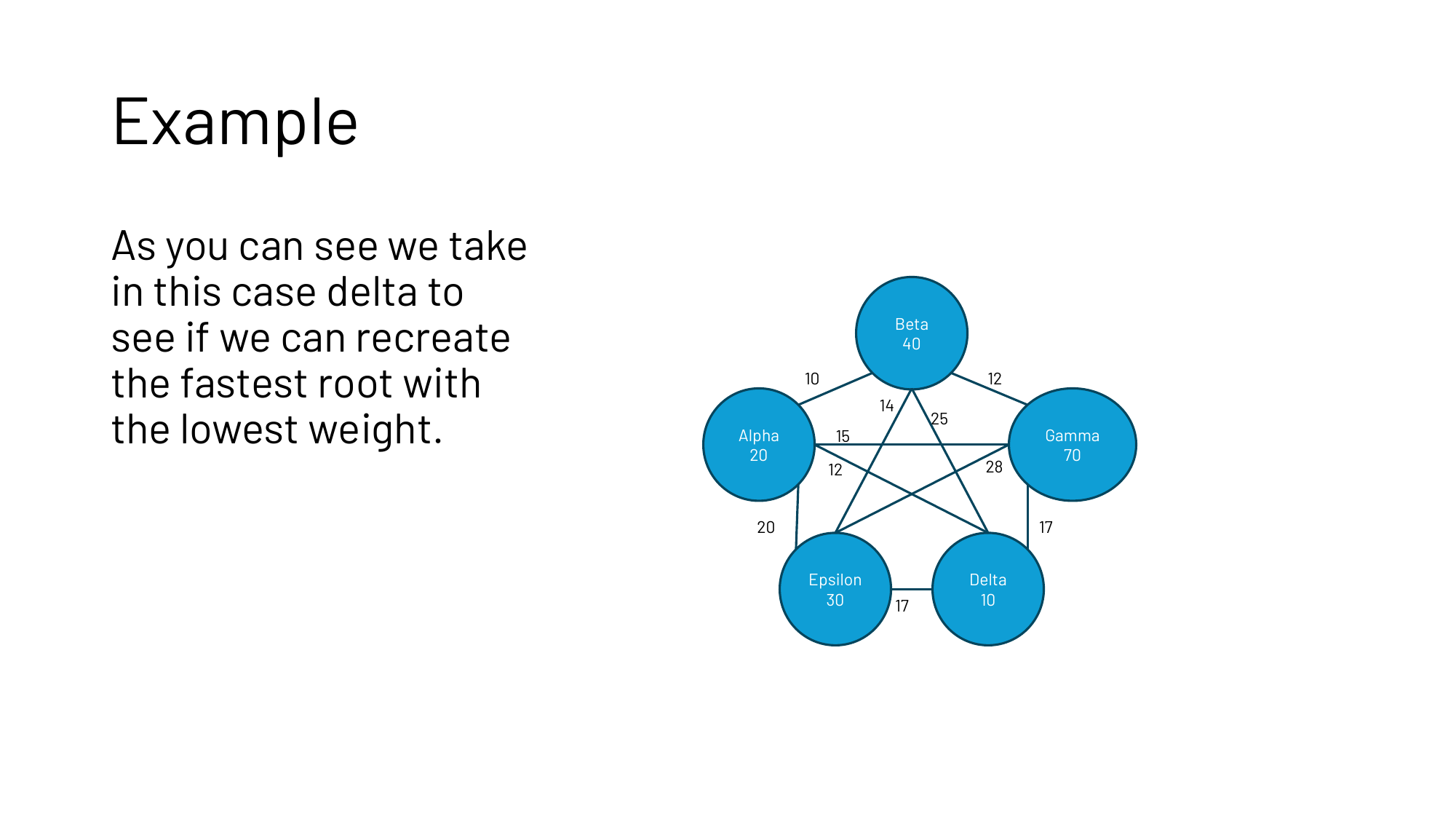

# Example
As you can see we take in this case delta to see if we can recreate the fastest root with the lowest weight.
Beta
40
10
12
Alpha 20
Gamma
70
14
25
15
28
12
17
20
Epsilon 30
Delta
10
17